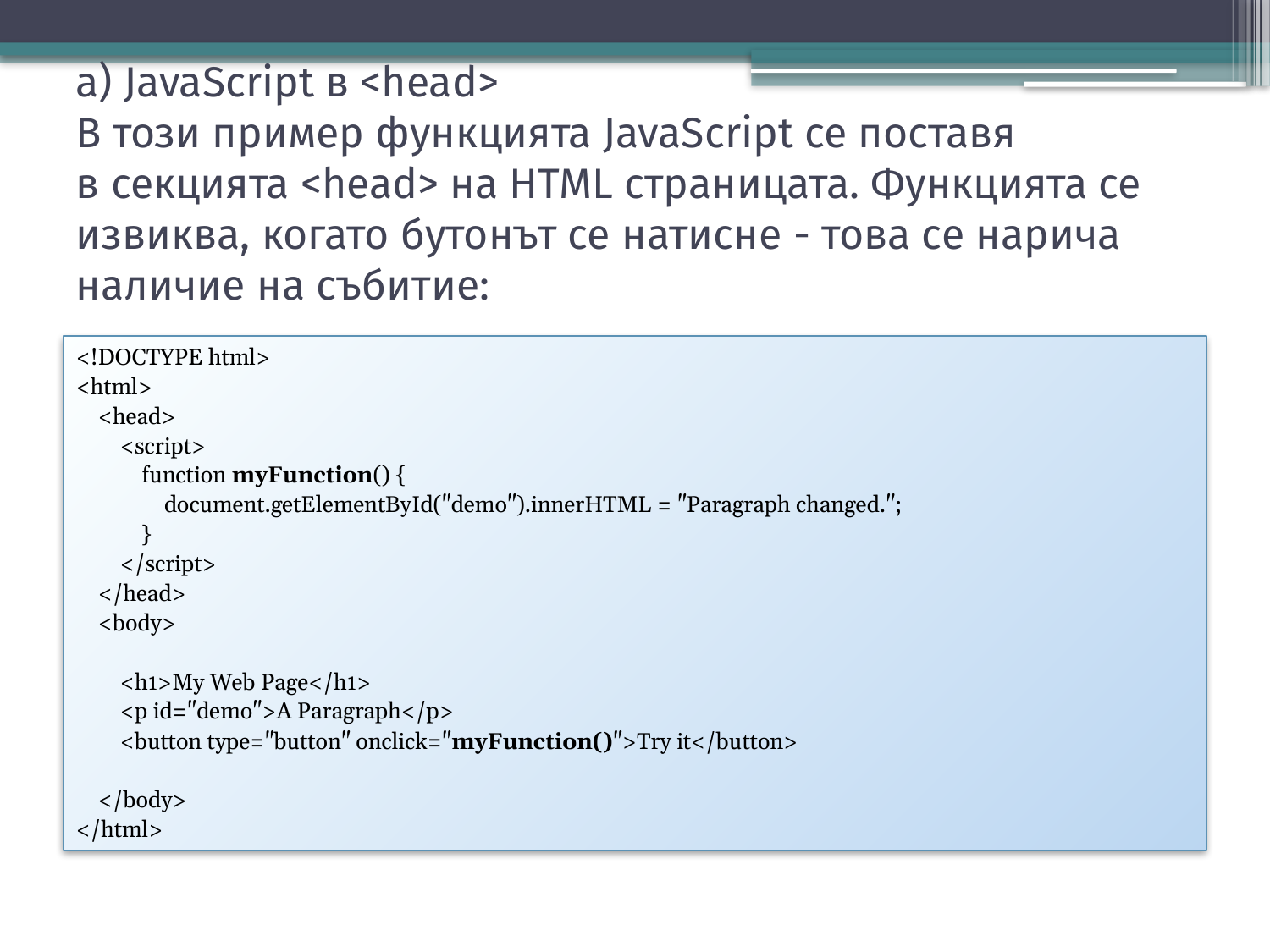

# a) JavaScript в <head> В този пример функцията JavaScript се поставя в секцията <head> на HTML страницата. Функцията се извиква, когато бутонът се натисне - това се нарича наличие на събитие:
<!DOCTYPE html>
<html>
    <head>
        <script>
            function myFunction() {
                document.getElementById("demo").innerHTML = "Paragraph changed.";
            }
        </script>
    </head>
    <body>

        <h1>My Web Page</h1>
        <p id="demo">A Paragraph</p>
        <button type="button" onclick="myFunction()">Try it</button>

    </body>
</html>